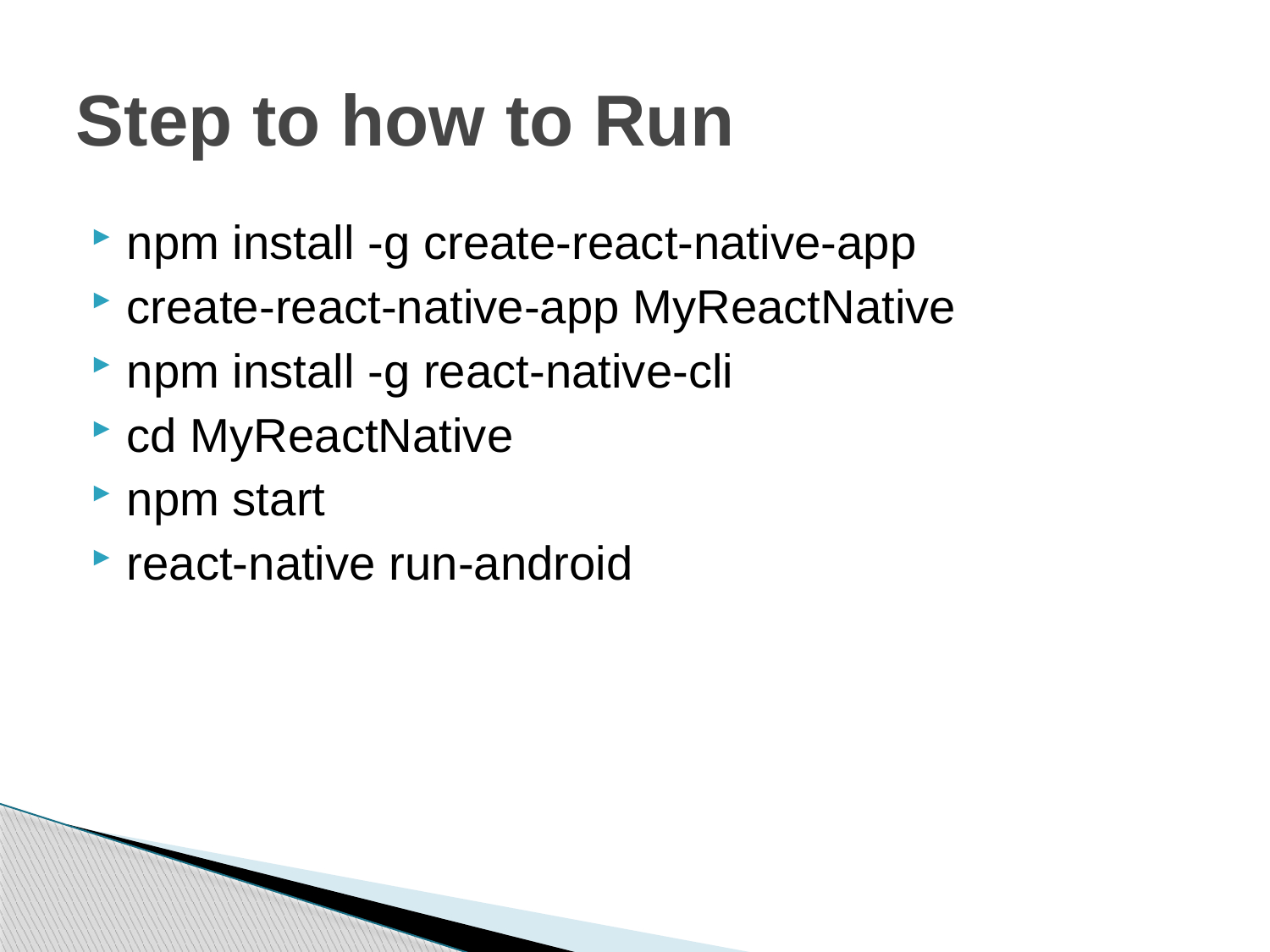

# Step to how to Run
npm install -g create-react-native-app
create-react-native-app MyReactNative
npm install -g react-native-cli
cd MyReactNative
npm start
react-native run-android